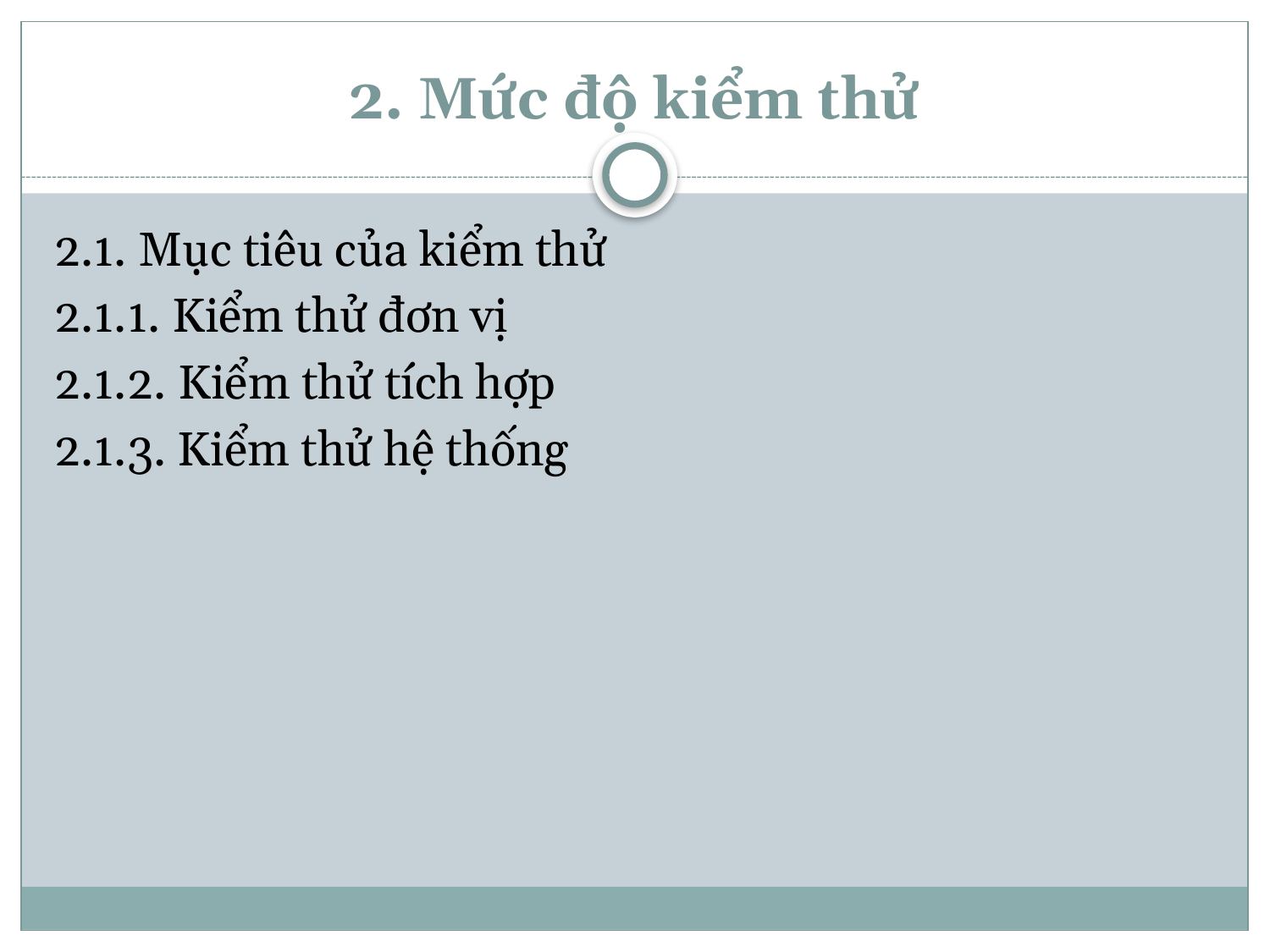

# 2. Mức độ kiểm thử
2.1. Mục tiêu của kiểm thử
2.1.1. Kiểm thử đơn vị
2.1.2. Kiểm thử tích hợp
2.1.3. Kiểm thử hệ thống